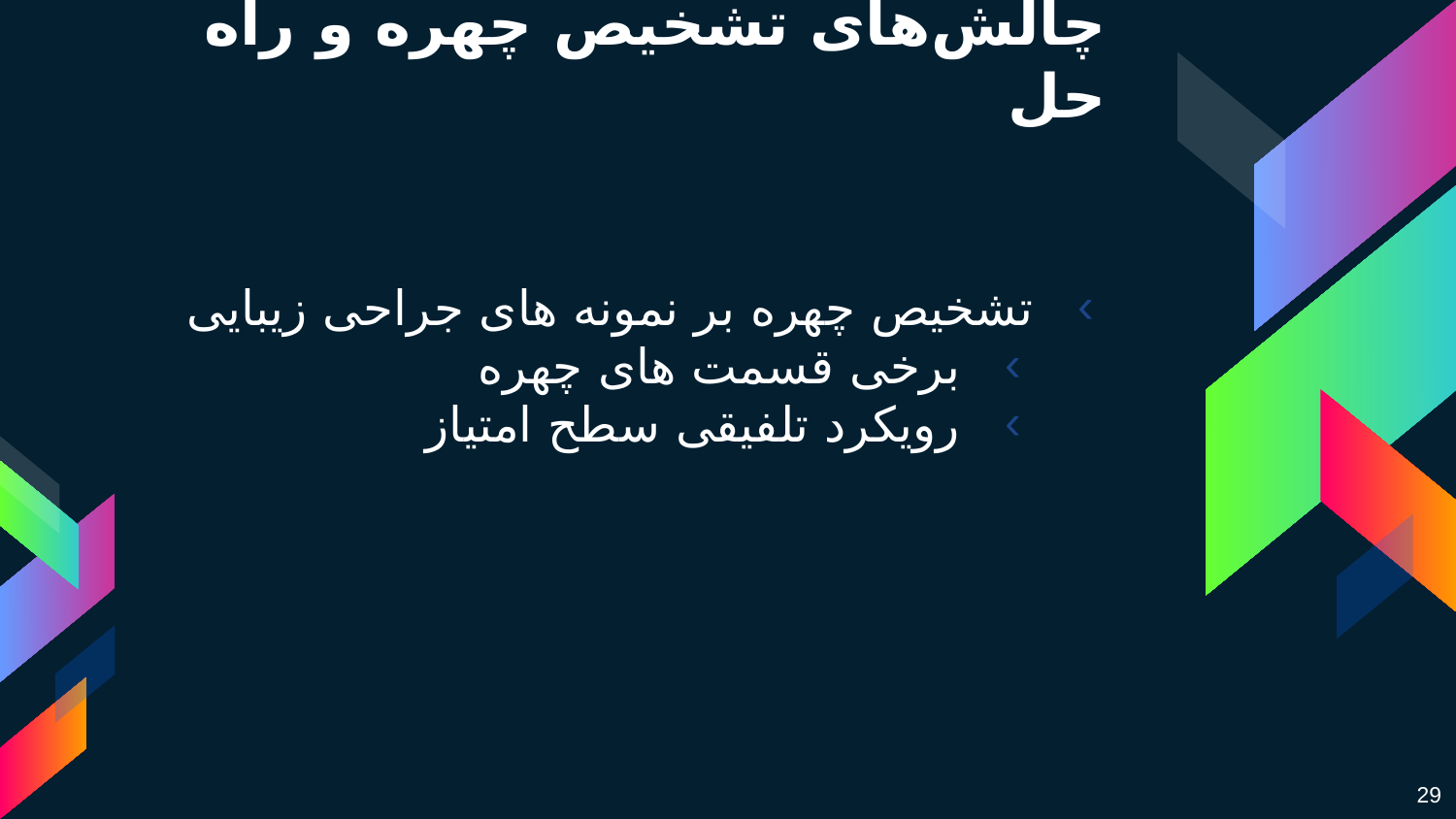

# چالش‌های تشخیص چهره و راه حل
تشخیص چهره بر نمونه های جراحی زیبایی
برخی قسمت های چهره
رویکرد تلفیقی سطح امتیاز

29